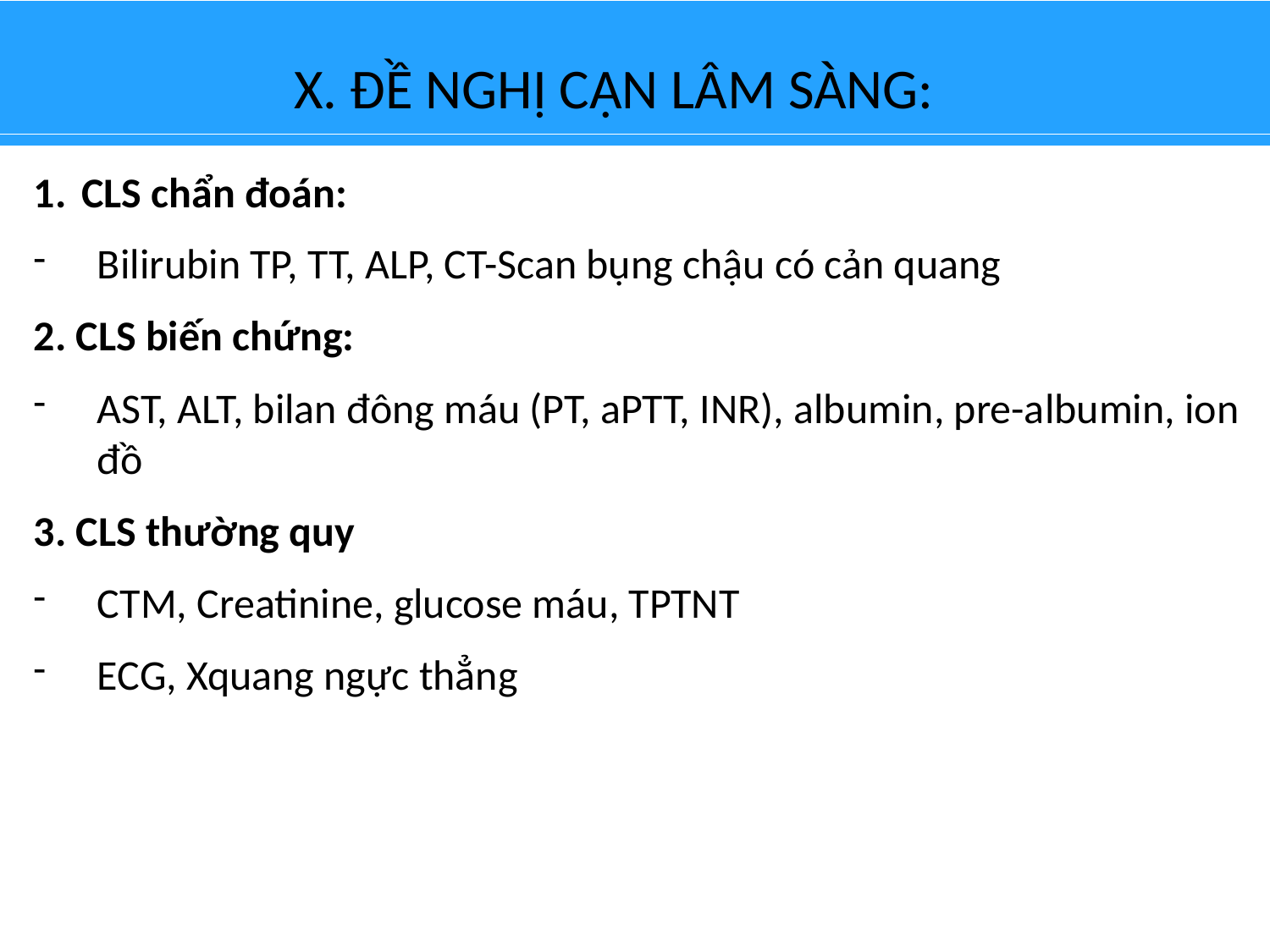

# X. ĐỀ NGHỊ CẬN LÂM SÀNG:
CLS chẩn đoán:
Bilirubin TP, TT, ALP, CT-Scan bụng chậu có cản quang
2. CLS biến chứng:
AST, ALT, bilan đông máu (PT, aPTT, INR), albumin, pre-albumin, ion đồ
3. CLS thường quy
CTM, Creatinine, glucose máu, TPTNT
ECG, Xquang ngực thẳng